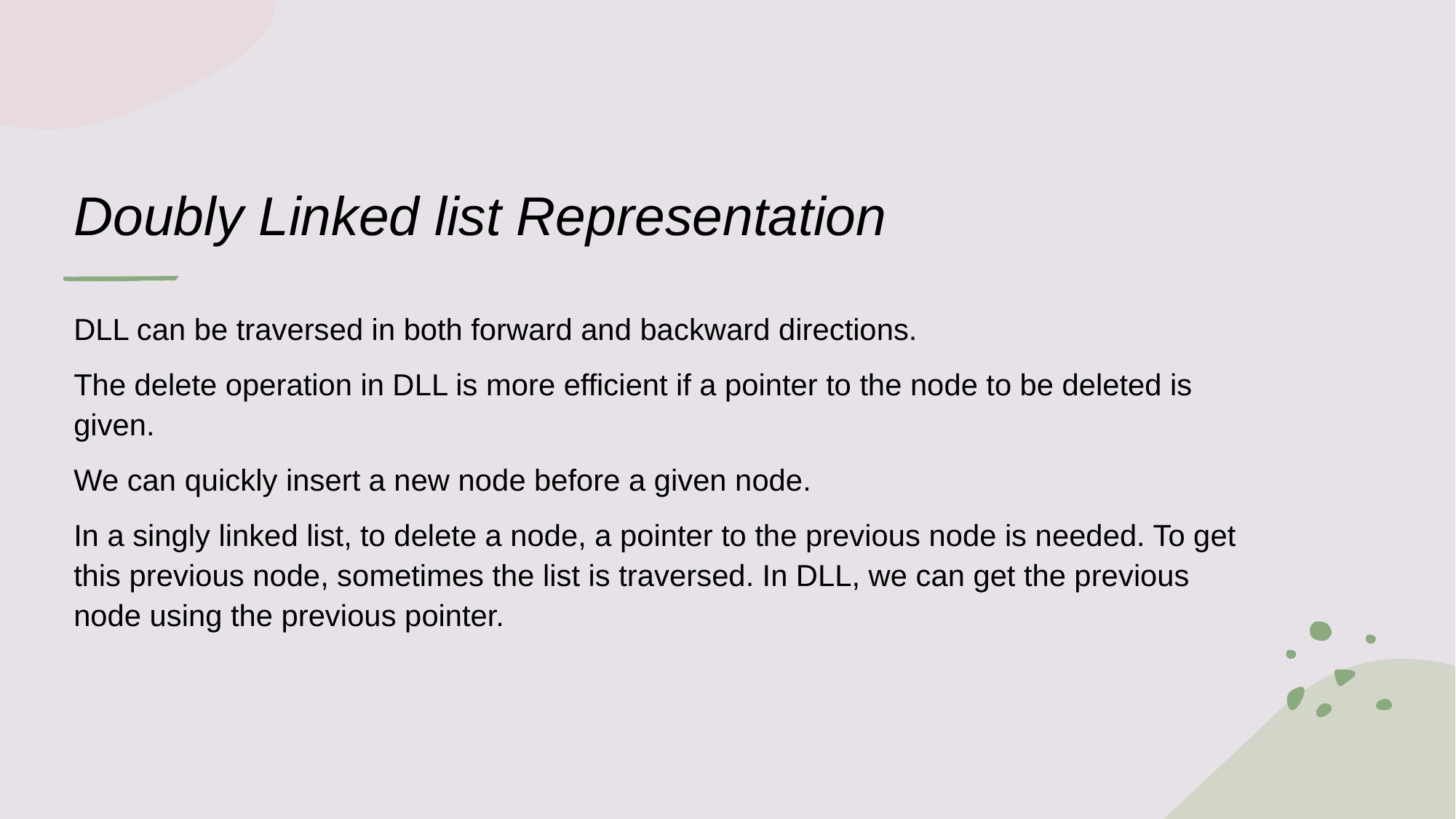

# Doubly Linked list Representation
DLL can be traversed in both forward and backward directions.
The delete operation in DLL is more efficient if a pointer to the node to be deleted is given.
We can quickly insert a new node before a given node.
In a singly linked list, to delete a node, a pointer to the previous node is needed. To get this previous node, sometimes the list is traversed. In DLL, we can get the previous node using the previous pointer.